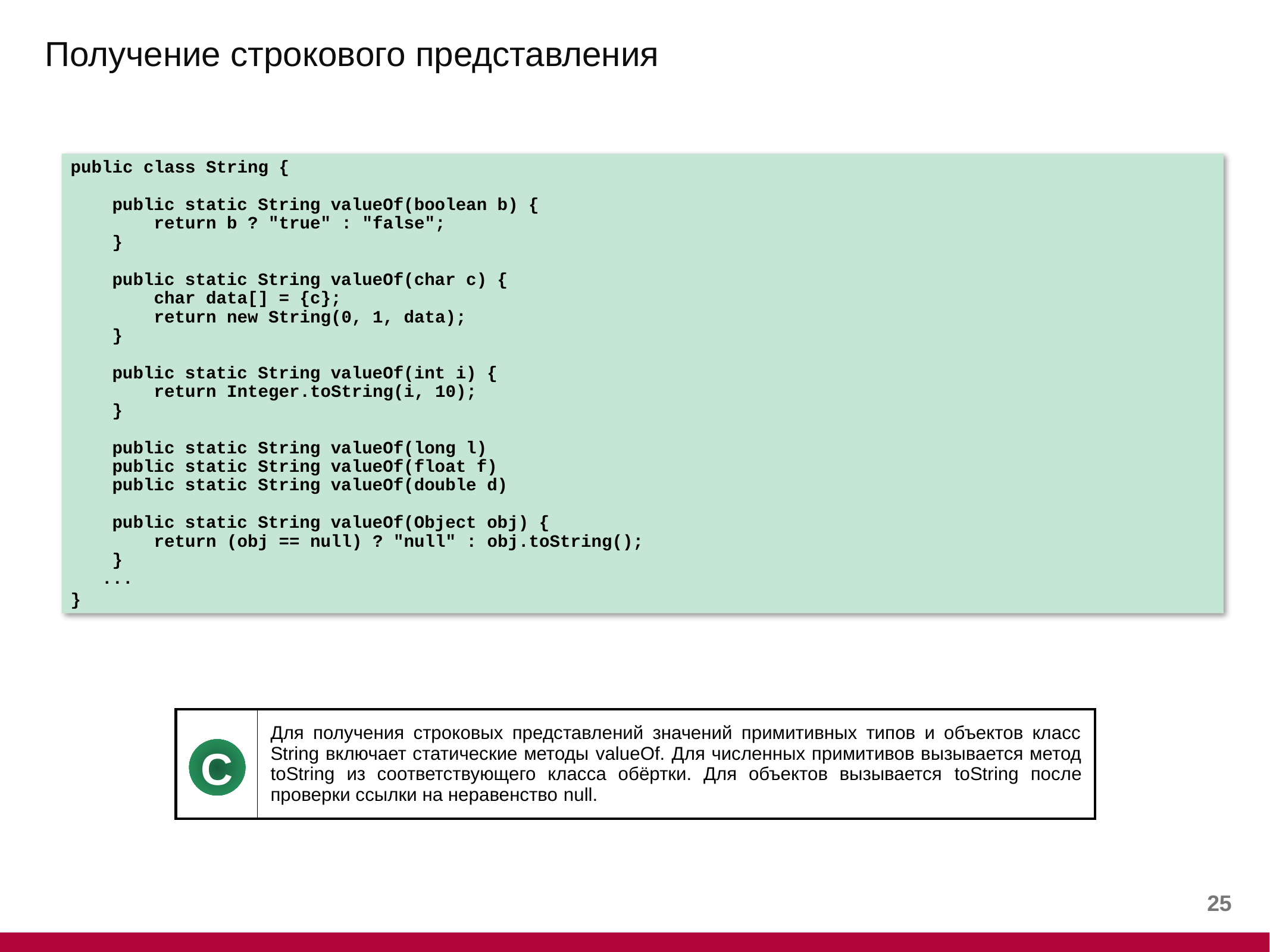

# Получение строкового представления
public class String {

    public static String valueOf(boolean b) {
        return b ? "true" : "false";
    }

    public static String valueOf(char c) {
        char data[] = {c};
        return new String(0, 1, data);
    }

    public static String valueOf(int i) {
        return Integer.toString(i, 10);
    }

    public static String valueOf(long l)
    public static String valueOf(float f)
    public static String valueOf(double d)

    public static String valueOf(Object obj) {
        return (obj == null) ? "null" : obj.toString();
    }
   ...
}
|  | Для получения строковых представлений значений примитивных типов и объектов класс String включает статические методы valueOf. Для численных примитивов вызывается метод toString из соответствующего класса обёртки. Для объектов вызывается toString после проверки ссылки на неравенство null. |
| --- | --- |
C
25